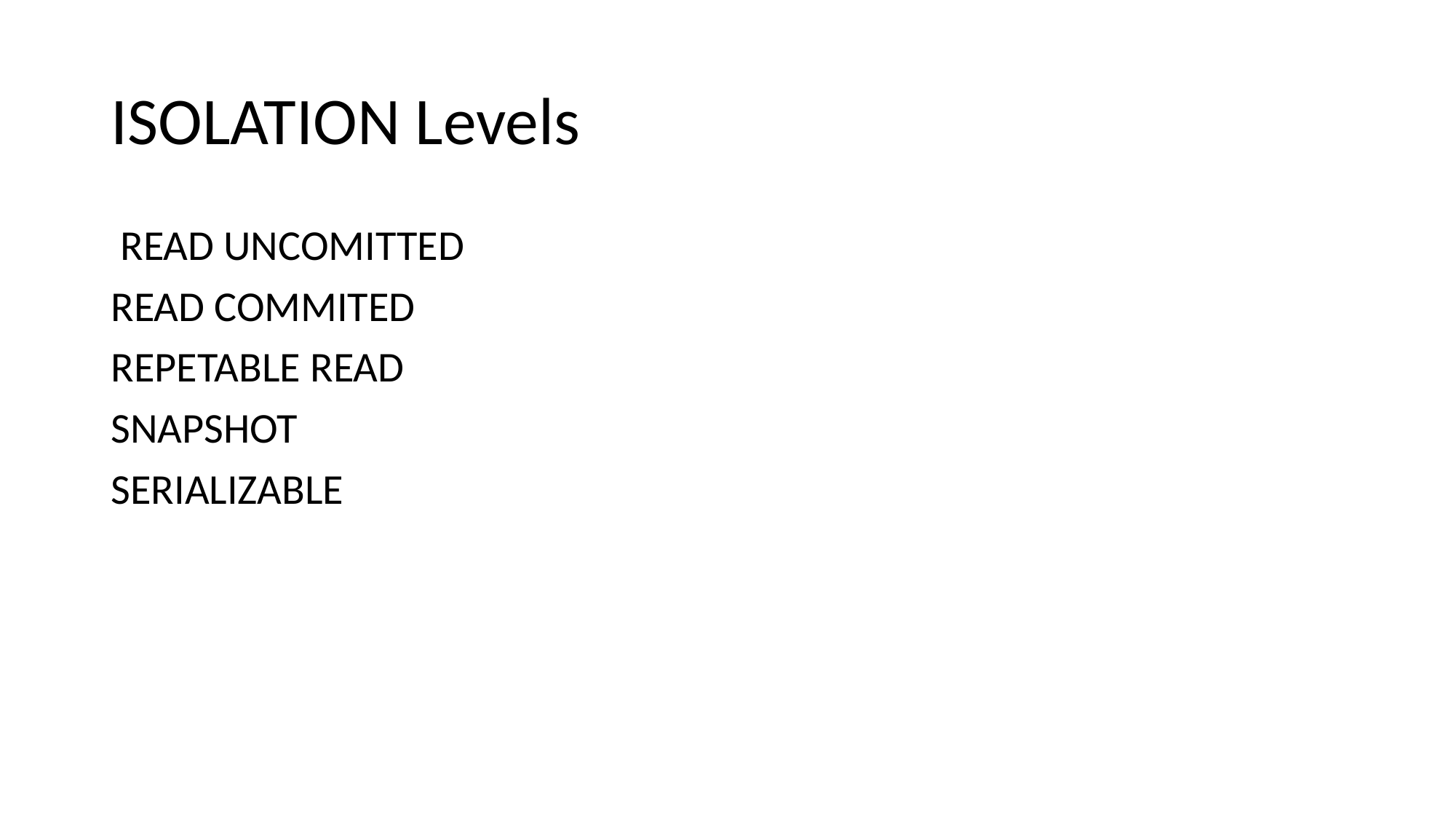

# ISOLATION Levels
 READ UNCOMITTED
READ COMMITED
REPETABLE READ
SNAPSHOT
SERIALIZABLE